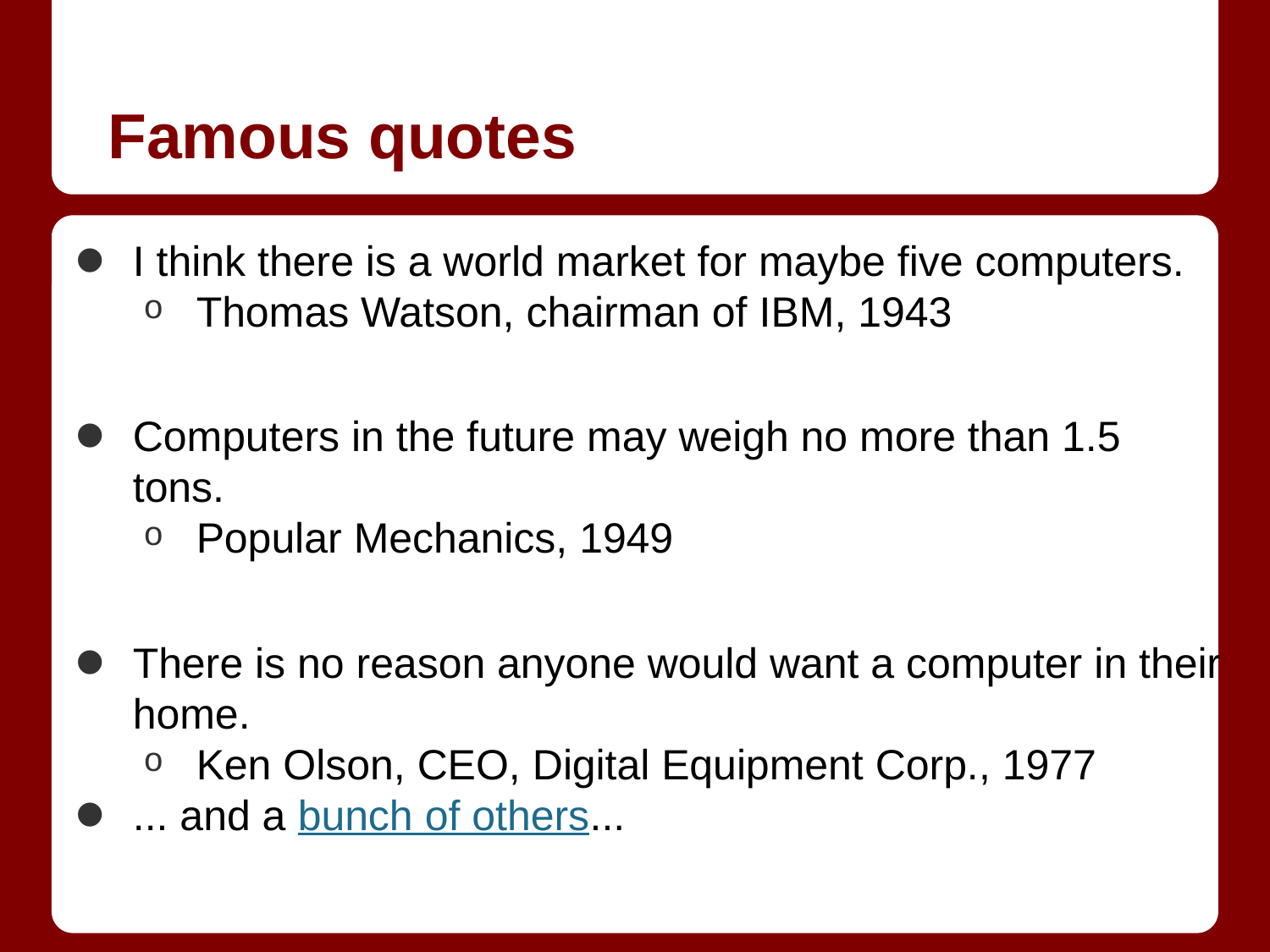

# Famous quotes
I think there is a world market for maybe five computers.
Thomas Watson, chairman of IBM, 1943

Computers in the future may weigh no more than 1.5 tons.
Popular Mechanics, 1949

There is no reason anyone would want a computer in their home.
Ken Olson, CEO, Digital Equipment Corp., 1977
... and a bunch of others...